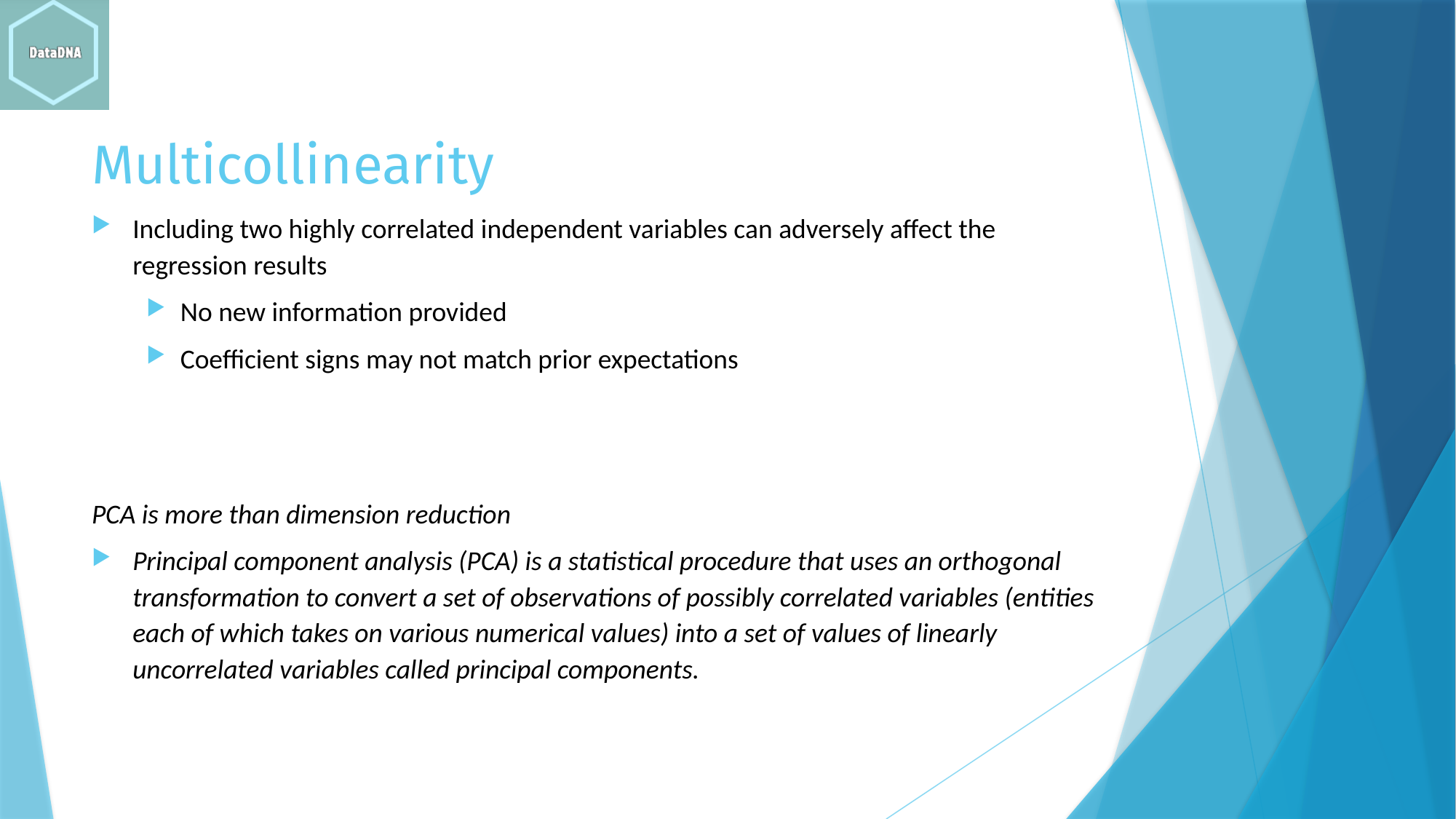

# Multicollinearity
Including two highly correlated independent variables can adversely affect the regression results
No new information provided
Coefficient signs may not match prior expectations

PCA is more than dimension reduction
Principal component analysis (PCA) is a statistical procedure that uses an orthogonal transformation to convert a set of observations of possibly correlated variables (entities each of which takes on various numerical values) into a set of values of linearly uncorrelated variables called principal components.